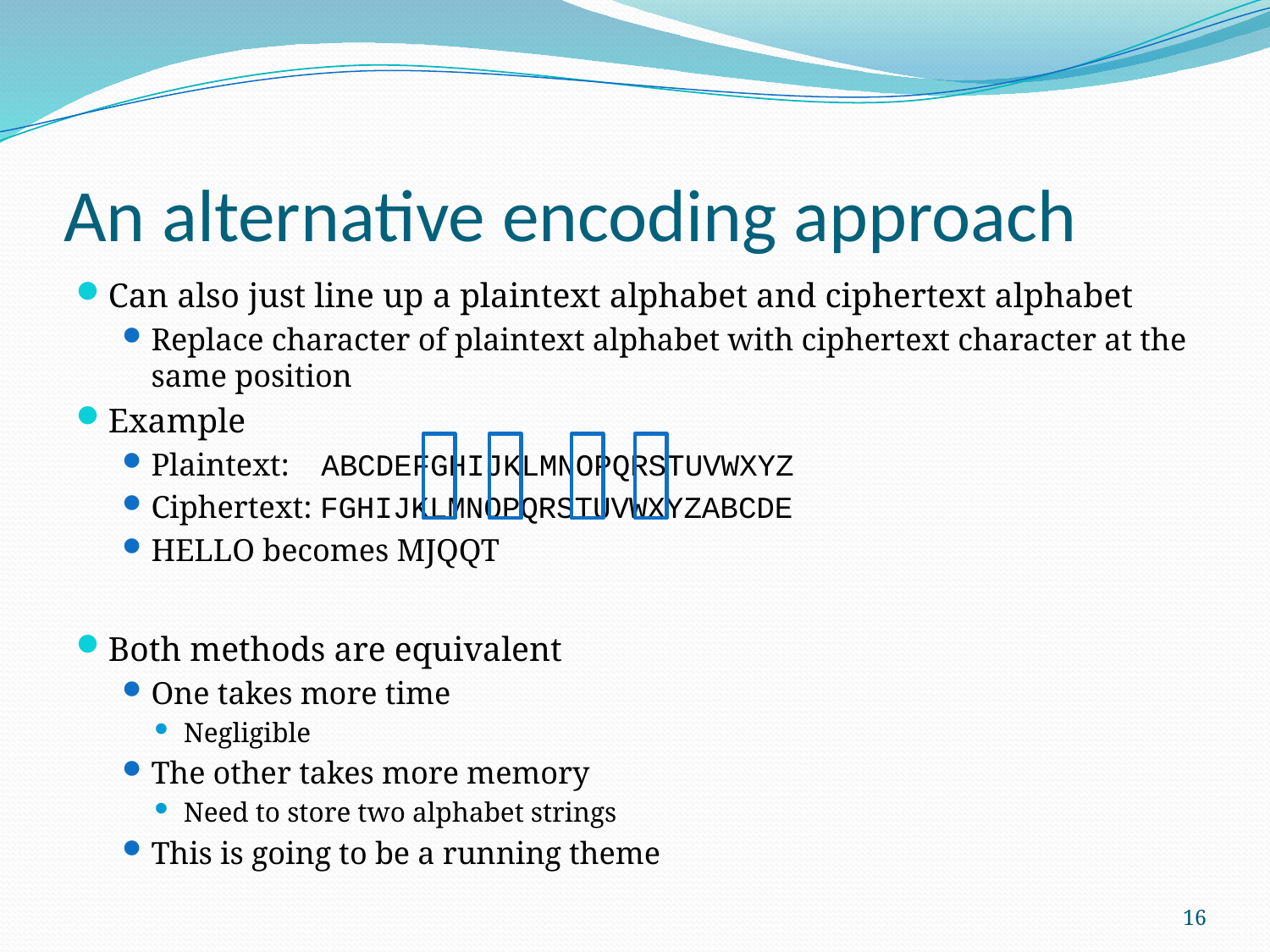

# An alternative encoding approach
Can also just line up a plaintext alphabet and ciphertext alphabet
Replace character of plaintext alphabet with ciphertext character at the same position
Example
Plaintext:    ABCDEFGHIJKLMNOPQRSTUVWXYZ
Ciphertext: FGHIJKLMNOPQRSTUVWXYZABCDE
HELLO becomes MJQQT

Both methods are equivalent
One takes more time
Negligible
The other takes more memory
Need to store two alphabet strings
This is going to be a running theme

16